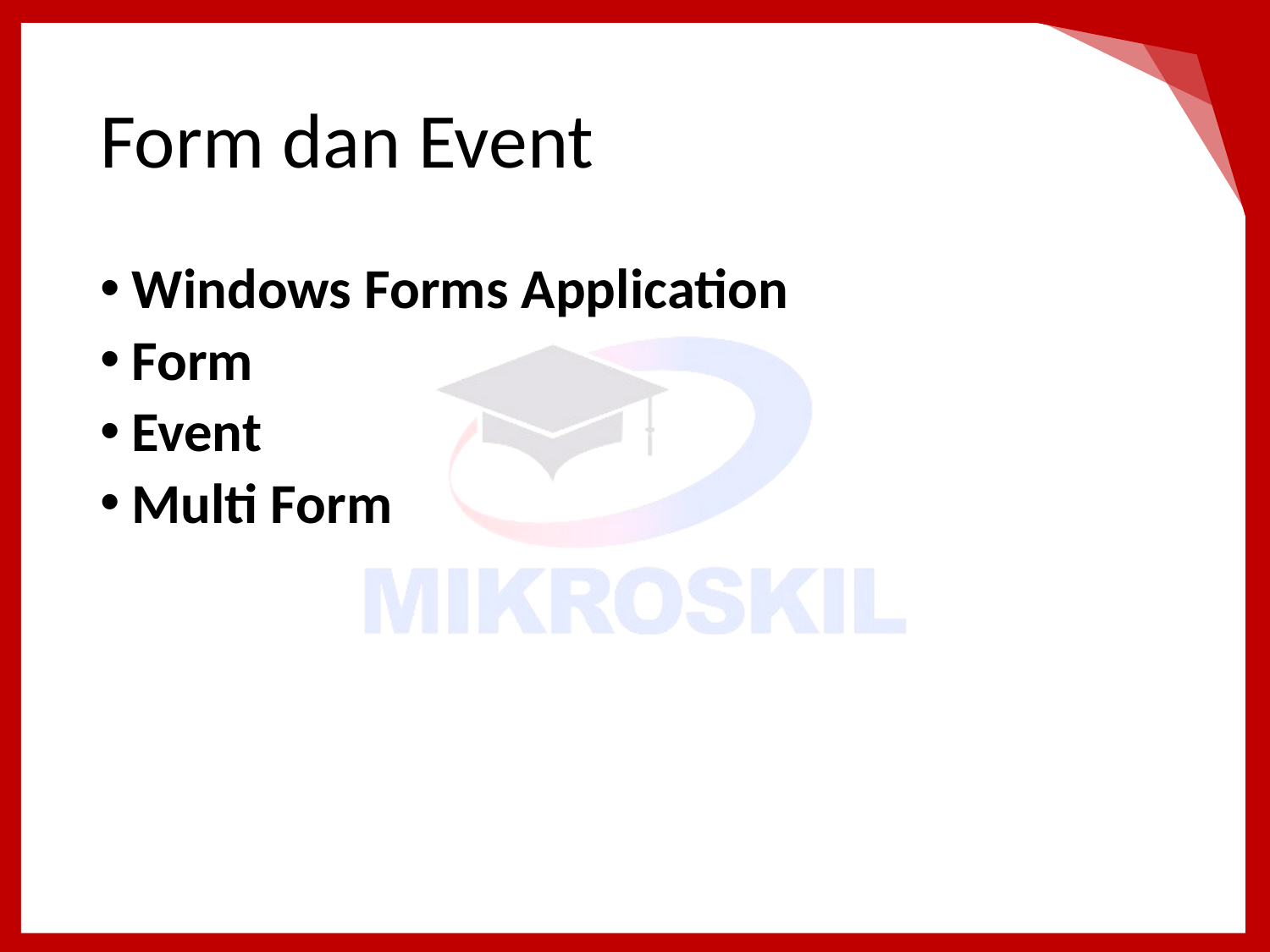

# Form dan Event
Windows Forms Application
Form
Event
Multi Form